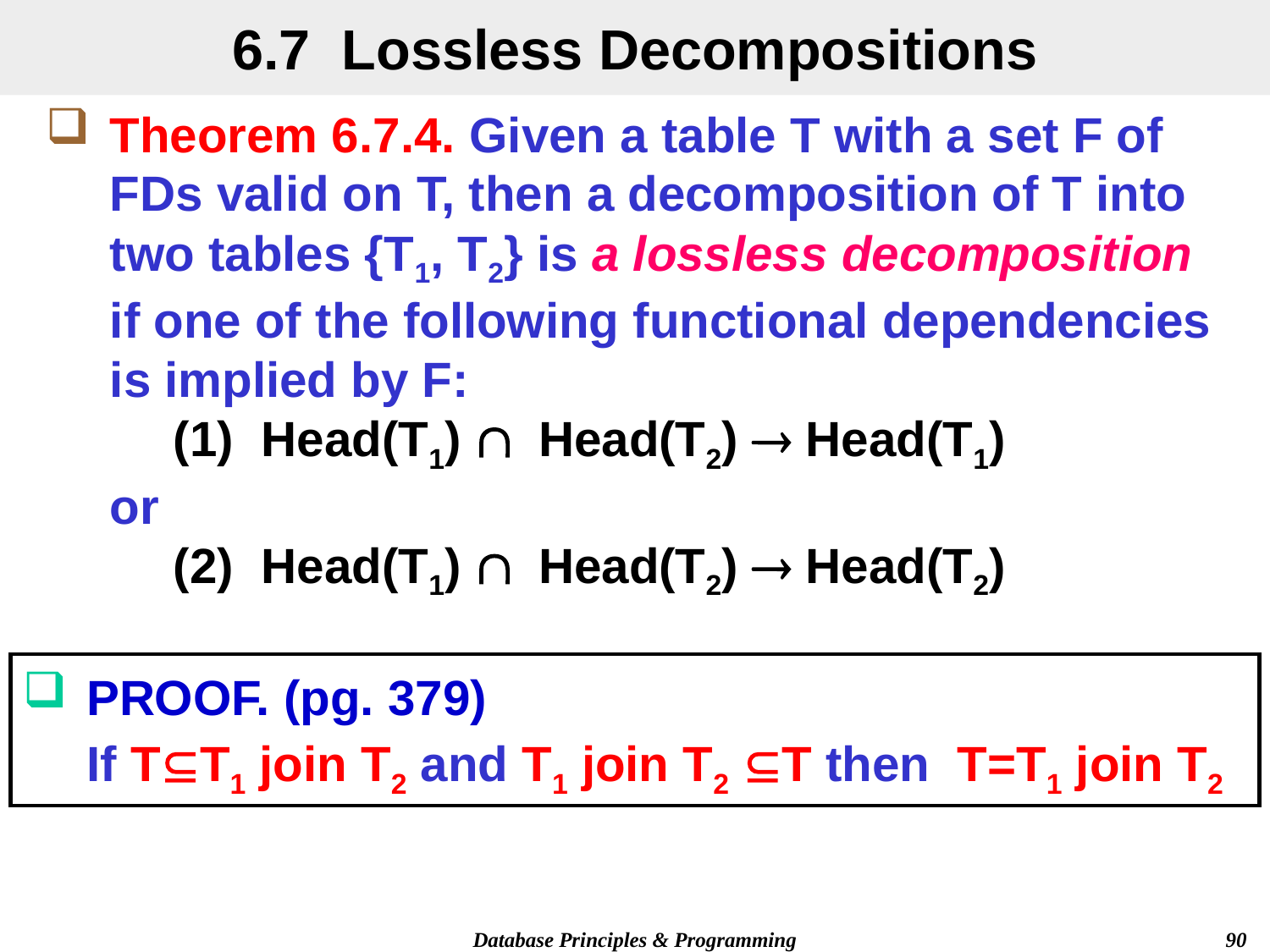

6.7  Lossless Decompositions
# Theorem 6.7.4. Given a table T with a set F of FDs valid on T, then a decomposition of T into two tables {T1, T2} is a lossless decomposition if one of the following functional dependencies is implied by F:
(1)  Head(T1) ∩ Head(T2) → Head(T1)
or
(2)  Head(T1) ∩ Head(T2) → Head(T2)
PROOF. (pg. 379)
If T⊆T1 join T2 and T1 join T2 ⊆T then  T=T1 join T2

Database Principles & Programming
90